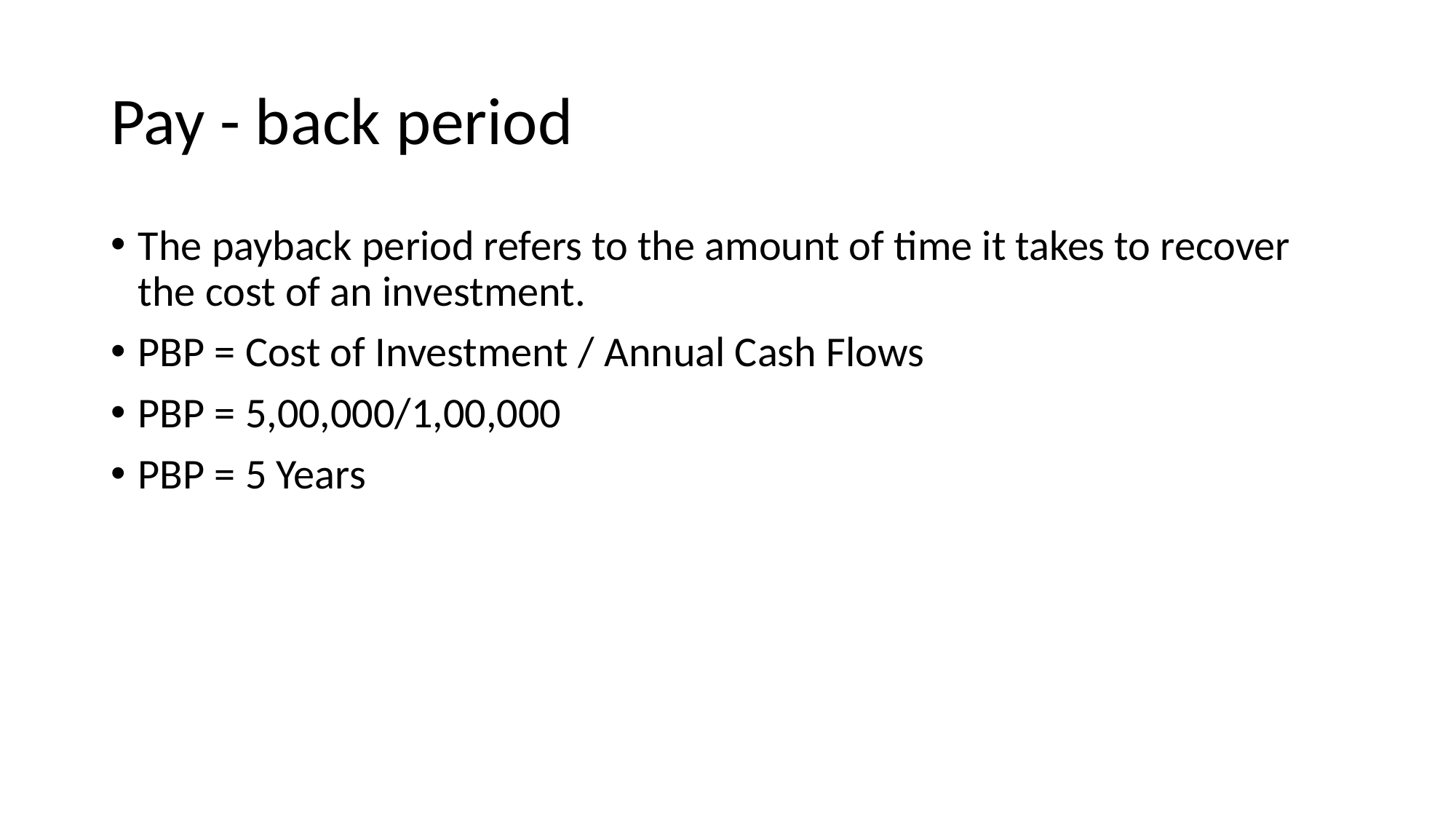

# Pay - back period
The payback period refers to the amount of time it takes to recover the cost of an investment.
PBP = Cost of Investment / Annual Cash Flows
PBP = 5,00,000/1,00,000
PBP = 5 Years